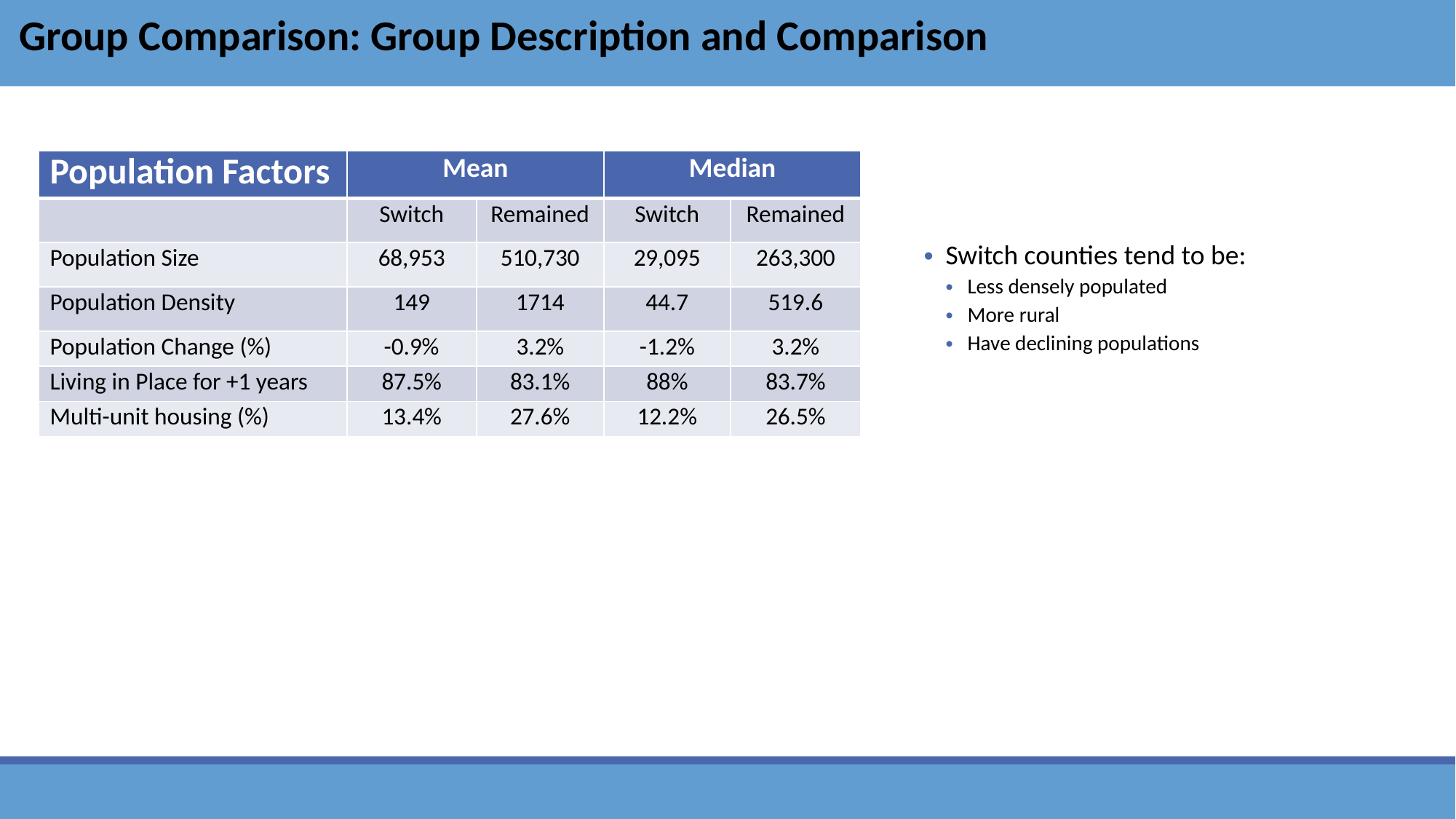

Group Comparison: Group Description and Comparison
| Population Factors | Mean |  | Median |  |
| --- | --- | --- | --- | --- |
|  | Switch | Remained | Switch | Remained |
| Population Size | 68,953 | 510,730 | 29,095 | 263,300 |
| Population Density | 149 | 1714 | 44.7 | 519.6 |
| Population Change (%) | -0.9% | 3.2% | -1.2% | 3.2% |
| Living in Place for +1 years | 87.5% | 83.1% | 88% | 83.7% |
| Multi-unit housing (%) | 13.4% | 27.6% | 12.2% | 26.5% |

Switch counties tend to be:
Less densely populated
More rural
Have declining populations